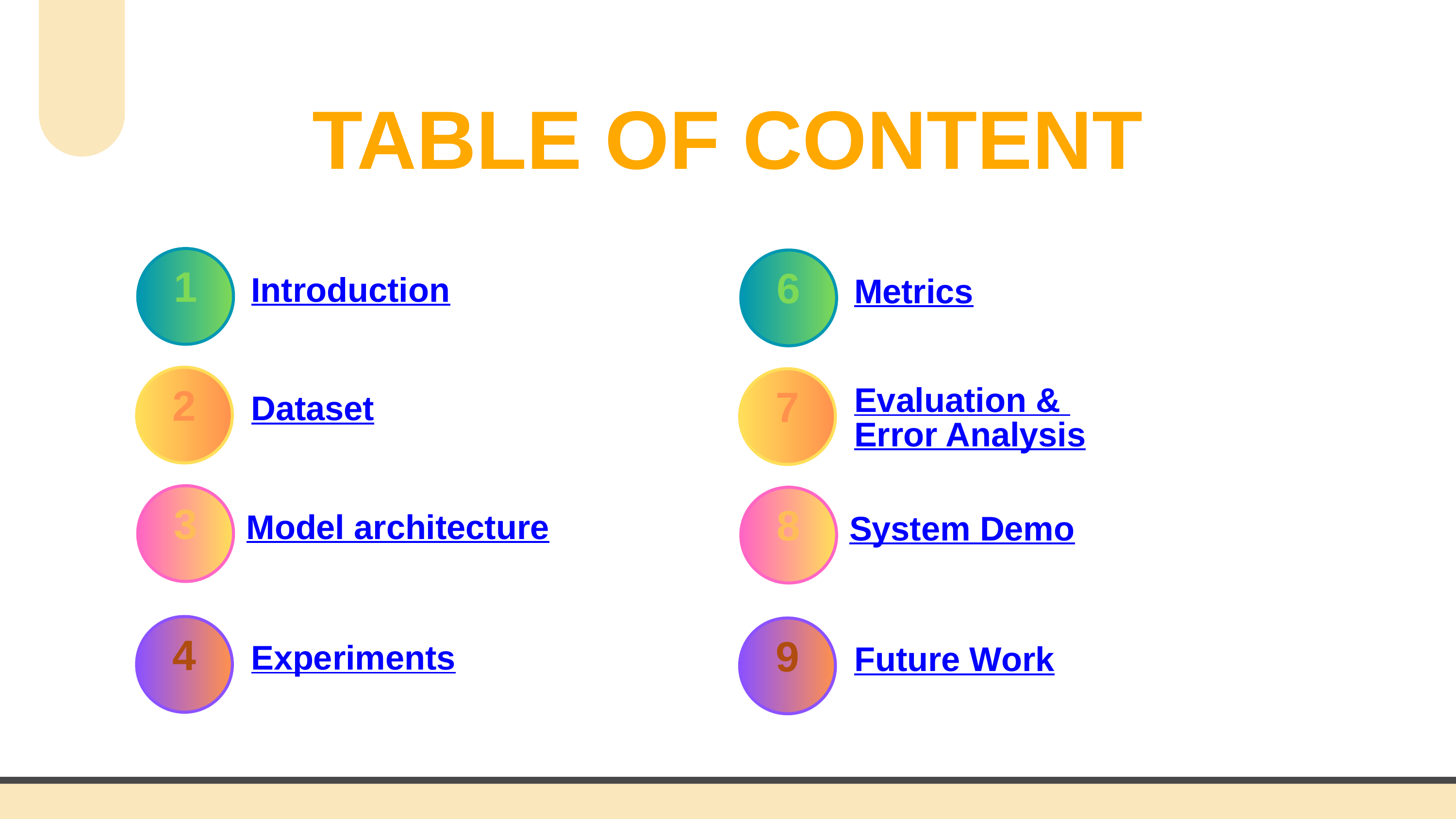

TABLE OF CONTENT

1
Introduction

2
Dataset

3
Model architecture

4
Experiments

6
Metrics

Evaluation &
Error Analysis
7

8
System Demo

9
Future Work